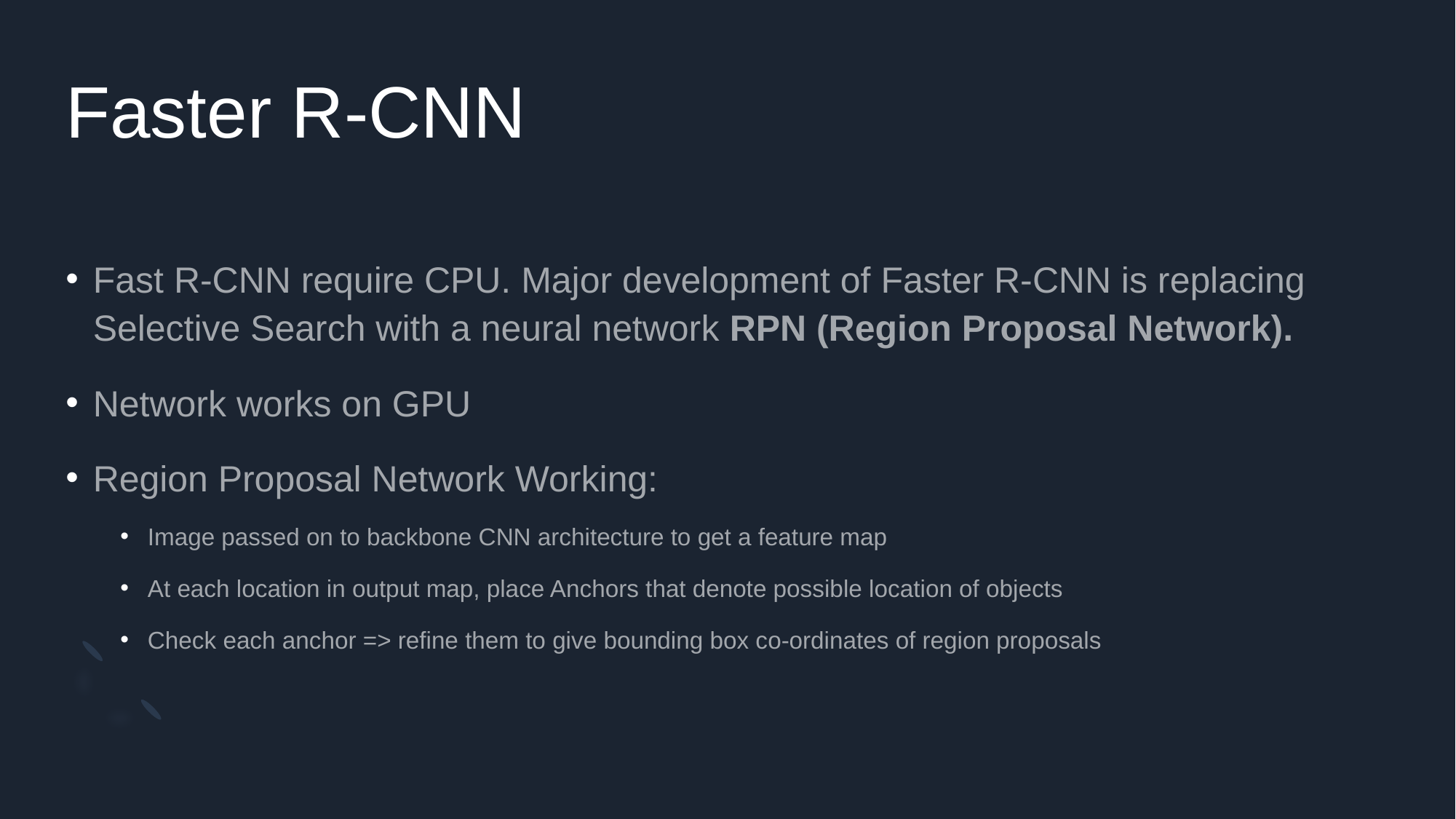

# Faster R-CNN
Fast R-CNN require CPU. Major development of Faster R-CNN is replacing Selective Search with a neural network RPN (Region Proposal Network).
Network works on GPU
Region Proposal Network Working:
Image passed on to backbone CNN architecture to get a feature map
At each location in output map, place Anchors that denote possible location of objects
Check each anchor => refine them to give bounding box co-ordinates of region proposals